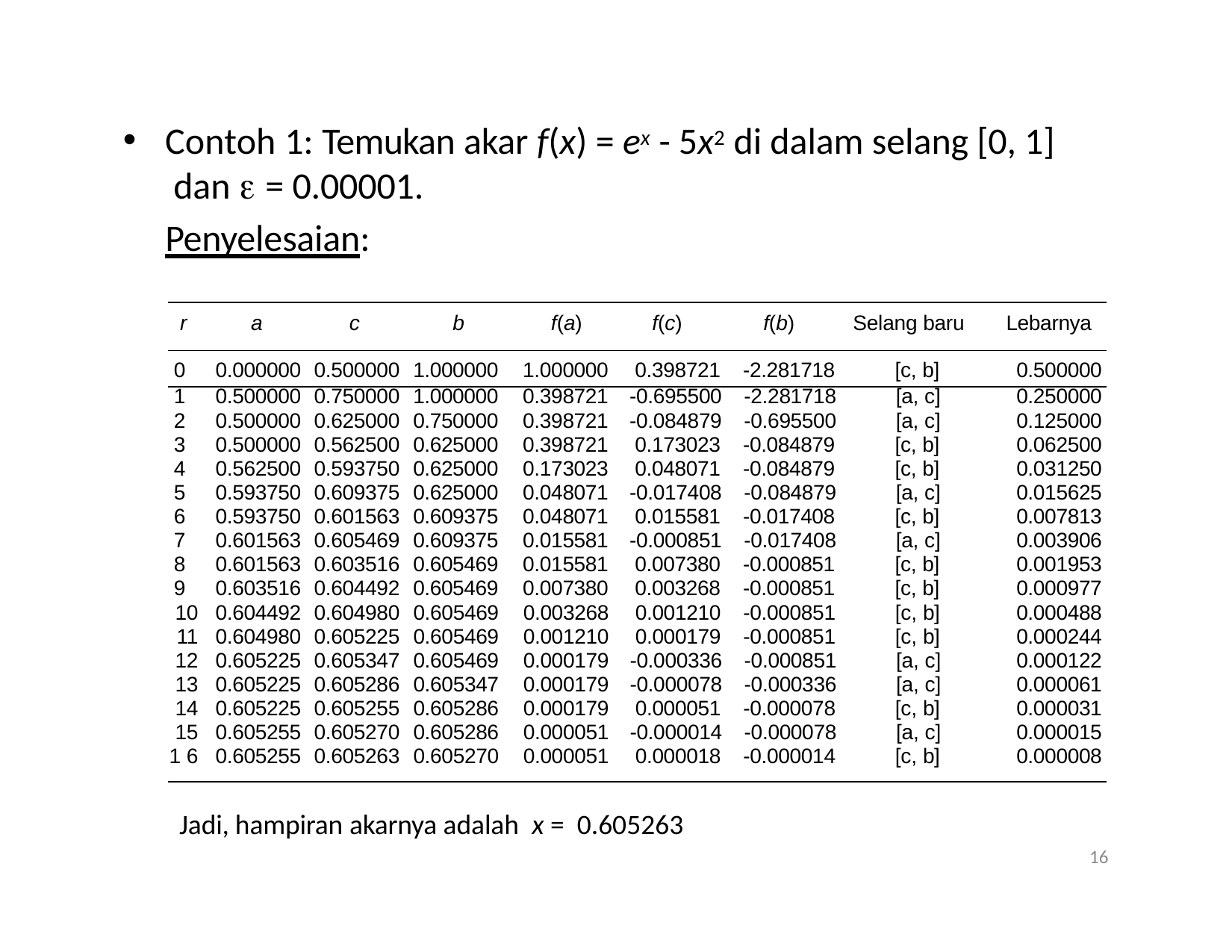

Contoh 1: Temukan akar f(x) = ex - 5x2 di dalam selang [0, 1]  dan ε = 0.00001.
Penyelesaian:
| r | a | c | b | f(a) | f(c) | f(b) | Selang baru | Lebarnya |
| --- | --- | --- | --- | --- | --- | --- | --- | --- |
| 0 | 0.000000 | 0.500000 | 1.000000 | 1.000000 | 0.398721 | -2.281718 | [c, b] | 0.500000 |
| 1 | 0.500000 | 0.750000 | 1.000000 | 0.398721 | -0.695500 | -2.281718 | [a, c] | 0.250000 |
| 2 | 0.500000 | 0.625000 | 0.750000 | 0.398721 | -0.084879 | -0.695500 | [a, c] | 0.125000 |
| 3 | 0.500000 | 0.562500 | 0.625000 | 0.398721 | 0.173023 | -0.084879 | [c, b] | 0.062500 |
| 4 | 0.562500 | 0.593750 | 0.625000 | 0.173023 | 0.048071 | -0.084879 | [c, b] | 0.031250 |
| 5 | 0.593750 | 0.609375 | 0.625000 | 0.048071 | -0.017408 | -0.084879 | [a, c] | 0.015625 |
| 6 | 0.593750 | 0.601563 | 0.609375 | 0.048071 | 0.015581 | -0.017408 | [c, b] | 0.007813 |
| 7 | 0.601563 | 0.605469 | 0.609375 | 0.015581 | -0.000851 | -0.017408 | [a, c] | 0.003906 |
| 8 | 0.601563 | 0.603516 | 0.605469 | 0.015581 | 0.007380 | -0.000851 | [c, b] | 0.001953 |
| 9 | 0.603516 | 0.604492 | 0.605469 | 0.007380 | 0.003268 | -0.000851 | [c, b] | 0.000977 |
| 10 | 0.604492 | 0.604980 | 0.605469 | 0.003268 | 0.001210 | -0.000851 | [c, b] | 0.000488 |
| 11 | 0.604980 | 0.605225 | 0.605469 | 0.001210 | 0.000179 | -0.000851 | [c, b] | 0.000244 |
| 12 | 0.605225 | 0.605347 | 0.605469 | 0.000179 | -0.000336 | -0.000851 | [a, c] | 0.000122 |
| 13 | 0.605225 | 0.605286 | 0.605347 | 0.000179 | -0.000078 | -0.000336 | [a, c] | 0.000061 |
| 14 | 0.605225 | 0.605255 | 0.605286 | 0.000179 | 0.000051 | -0.000078 | [c, b] | 0.000031 |
| 15 | 0.605255 | 0.605270 | 0.605286 | 0.000051 | -0.000014 | -0.000078 | [a, c] | 0.000015 |
| 1 6 | 0.605255 | 0.605263 | 0.605270 | 0.000051 | 0.000018 | -0.000014 | [c, b] | 0.000008 |
Jadi, hampiran akarnya adalah x = 0.605263
16